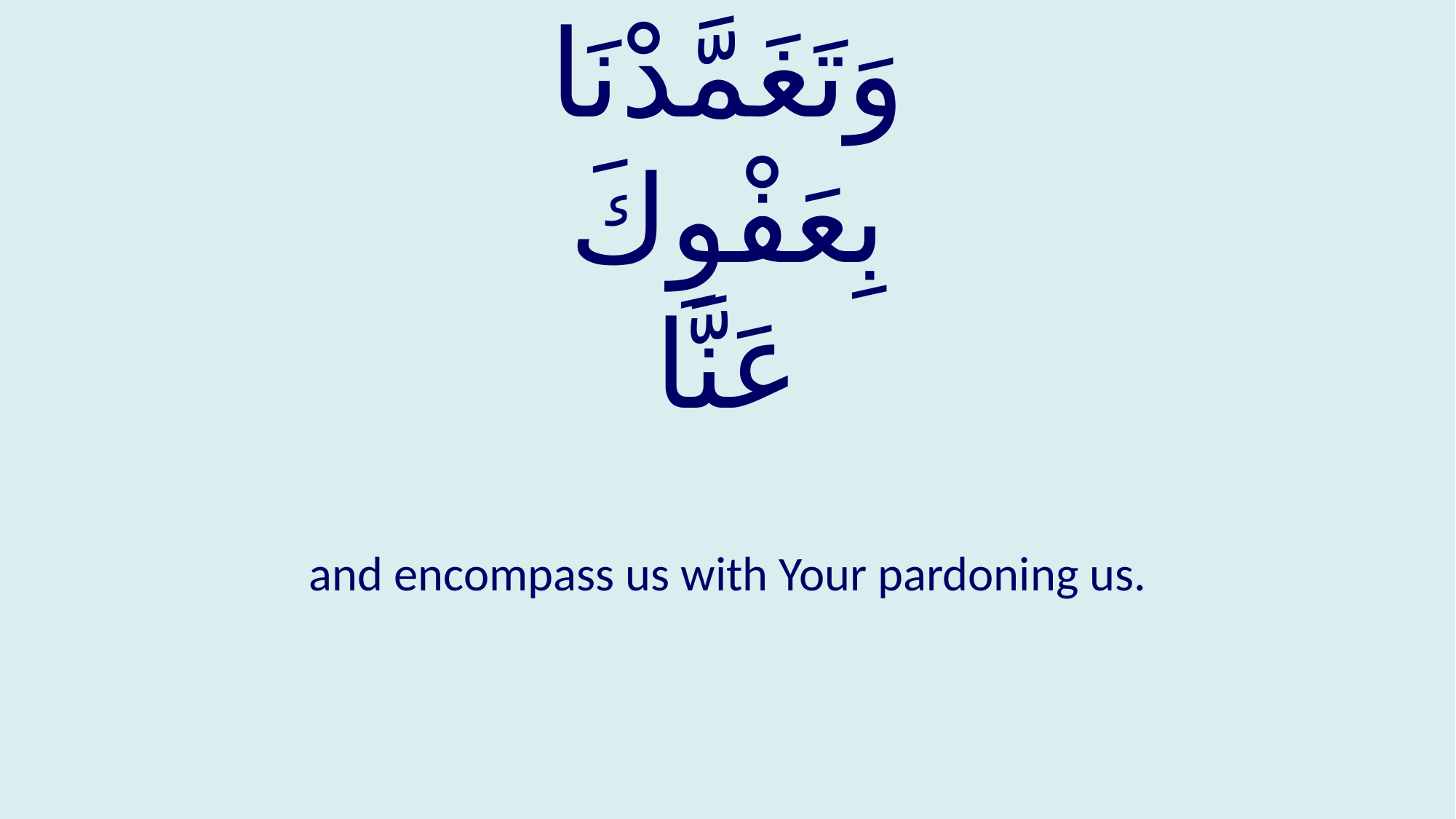

# وَتَغَمَّدْنَا بِعَفْوِكَ عَنَّا
and encompass us with Your pardoning us.